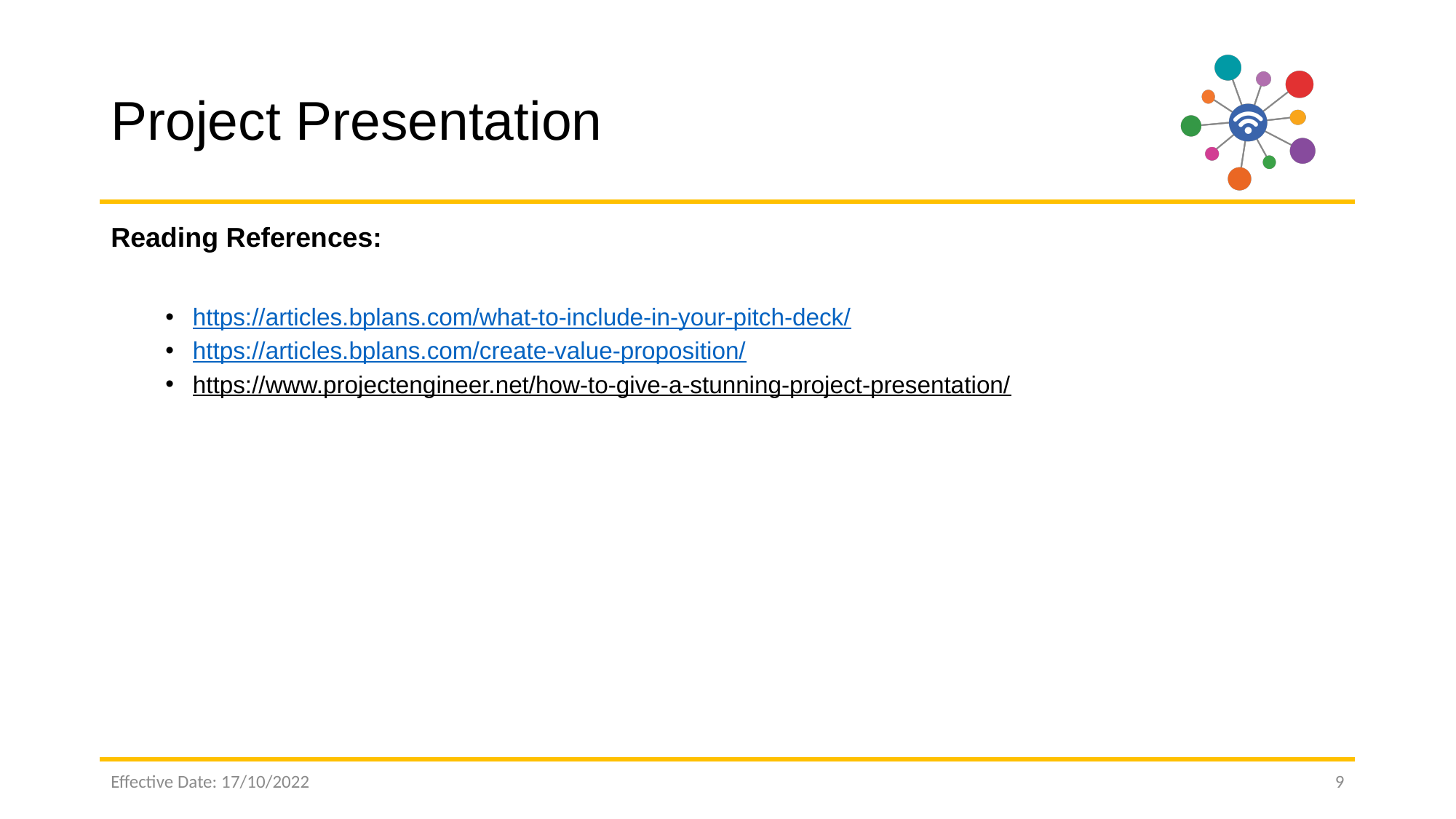

# Project Presentation
Reading References:

https://articles.bplans.com/what-to-include-in-your-pitch-deck/
https://articles.bplans.com/create-value-proposition/
https://www.projectengineer.net/how-to-give-a-stunning-project-presentation/

Effective Date: 17/10/2022
9